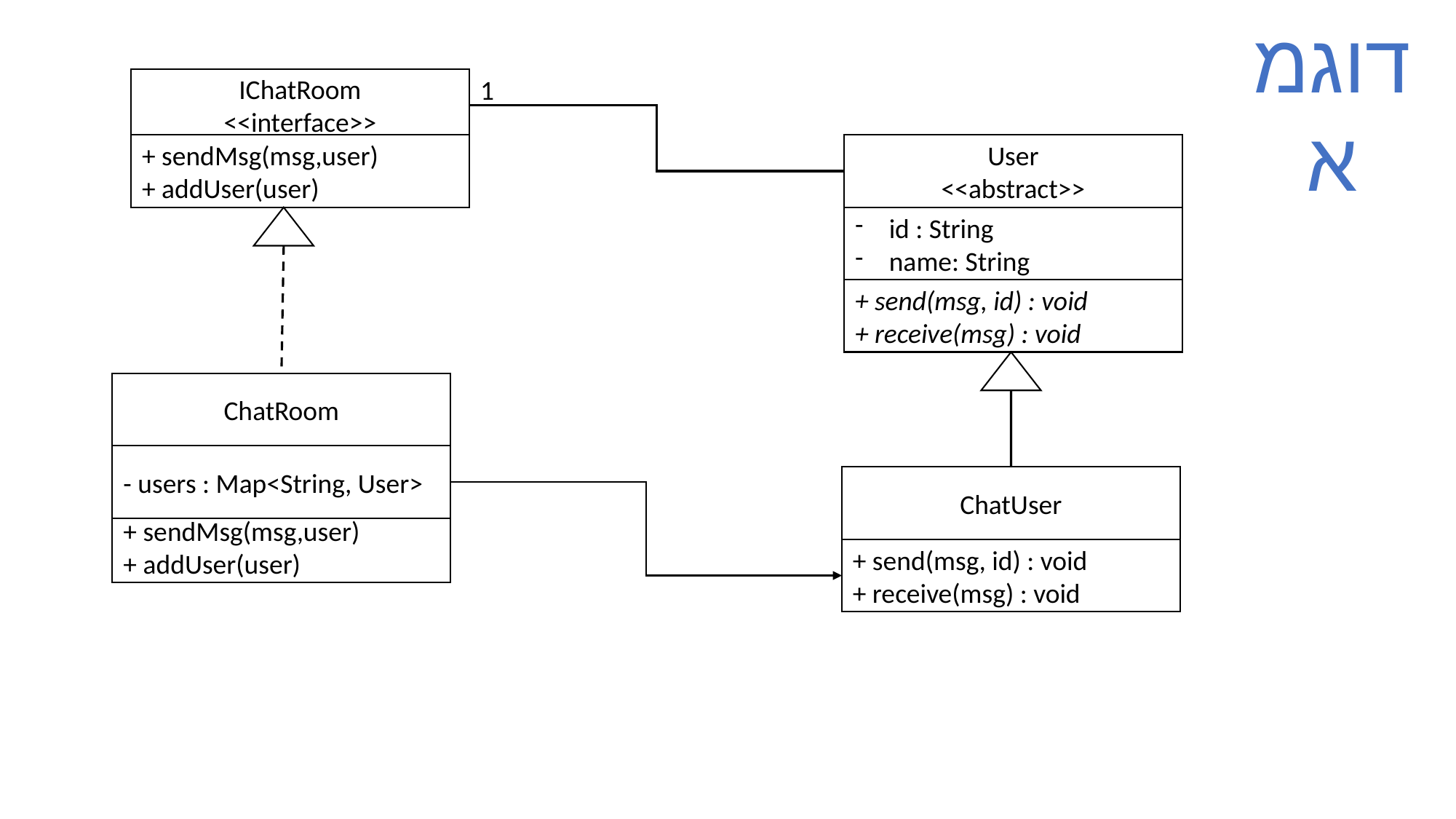

דוגמא
1
IChatRoom
<<interface>>
+ sendMsg(msg,user)
+ addUser(user)
User
<<abstract>>

id : String
name: String
+ send(msg, id) : void
+ receive(msg) : void

ChatRoom
- users : Map<String, User>
ChatUser
+ sendMsg(msg,user)
+ addUser(user)
+ send(msg, id) : void
+ receive(msg) : void